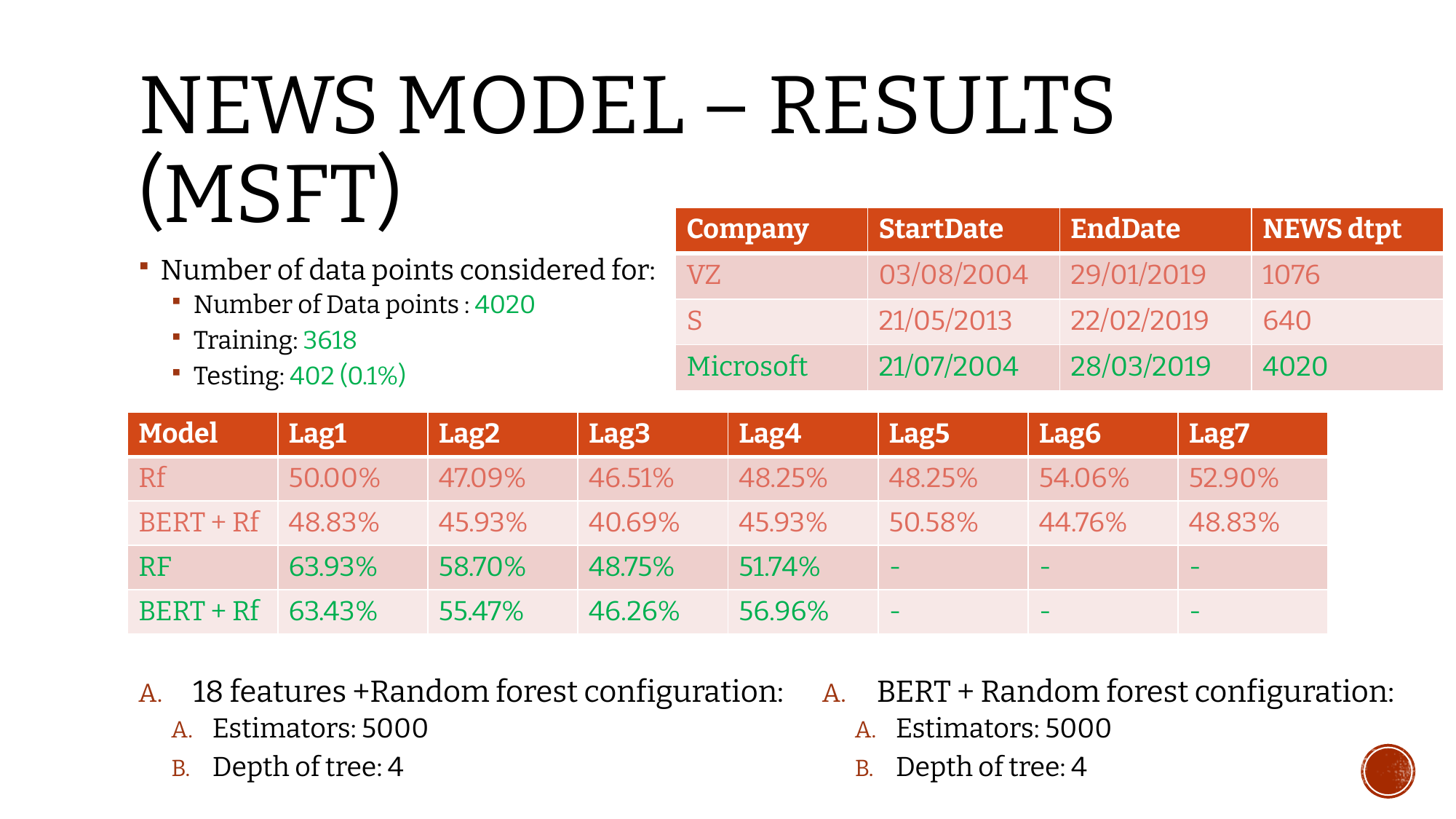

NEWS Model – Results (MSFT)
| Company | StartDate | EndDate | NEWS dtpt |
| --- | --- | --- | --- |
| VZ | 03/08/2004 | 29/01/2019 | 1076 |
| S | 21/05/2013 | 22/02/2019 | 640 |
| Microsoft | 21/07/2004 | 28/03/2019 | 4020 |
Number of data points considered for:
Number of Data points : 4020
Training: 3618
Testing: 402 (0.1%)
| Model | Lag1 | Lag2 | Lag3 | Lag4 | Lag5 | Lag6 | Lag7 |
| --- | --- | --- | --- | --- | --- | --- | --- |
| Rf | 50.00% | 47.09% | 46.51% | 48.25% | 48.25% | 54.06% | 52.90% |
| BERT + Rf | 48.83% | 45.93% | 40.69% | 45.93% | 50.58% | 44.76% | 48.83% |
| RF | 63.93% | 58.70% | 48.75% | 51.74% | - | - | - |
| BERT + Rf | 63.43% | 55.47% | 46.26% | 56.96% | - | - | - |
18 features +Random forest configuration:
Estimators: 5000
Depth of tree: 4
BERT + Random forest configuration:
Estimators: 5000
Depth of tree: 4